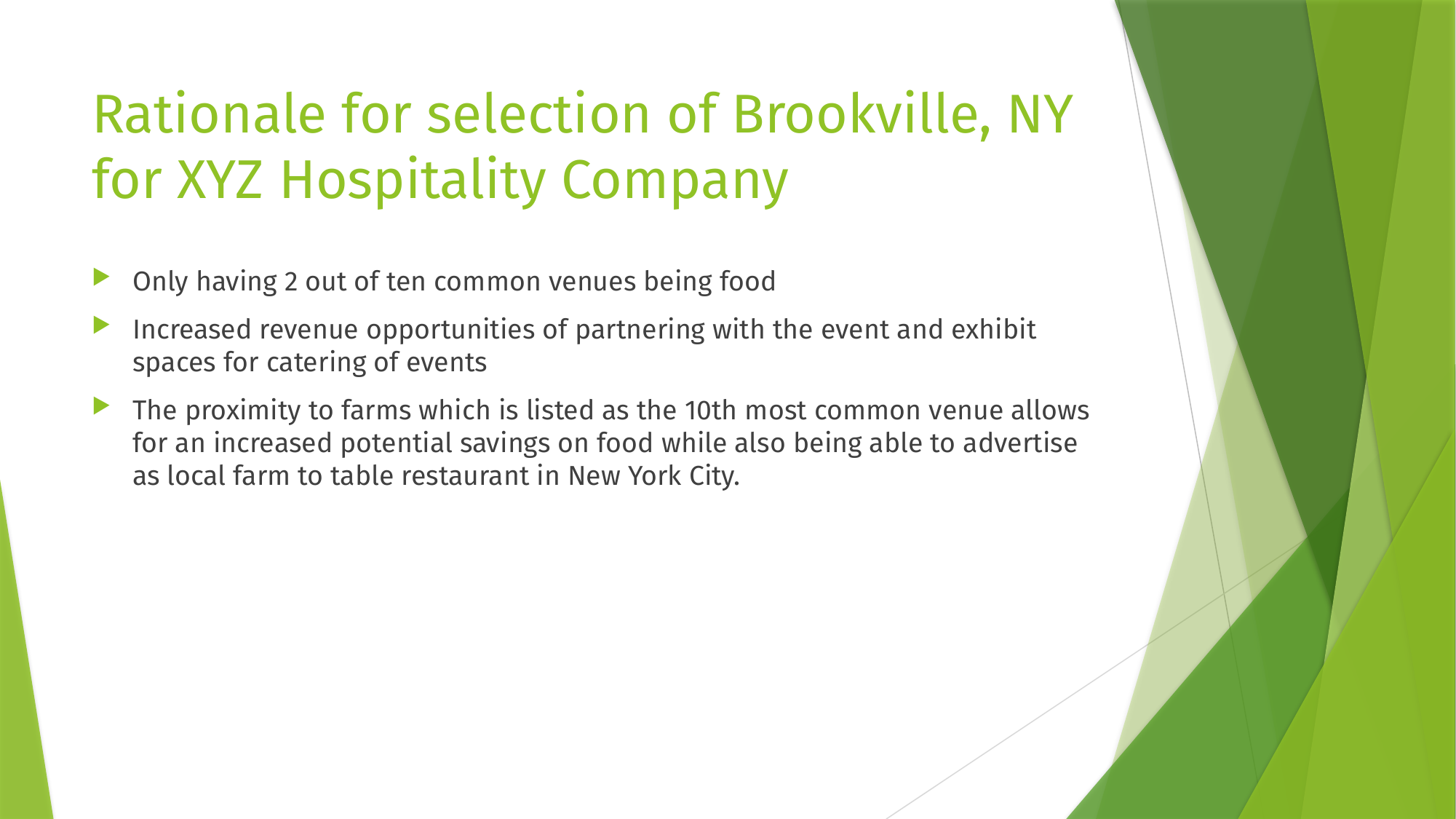

# Rationale for selection of Brookville, NY for XYZ Hospitality Company
Only having 2 out of ten common venues being food
Increased revenue opportunities of partnering with the event and exhibit spaces for catering of events
The proximity to farms which is listed as the 10th most common venue allows for an increased potential savings on food while also being able to advertise as local farm to table restaurant in New York City.